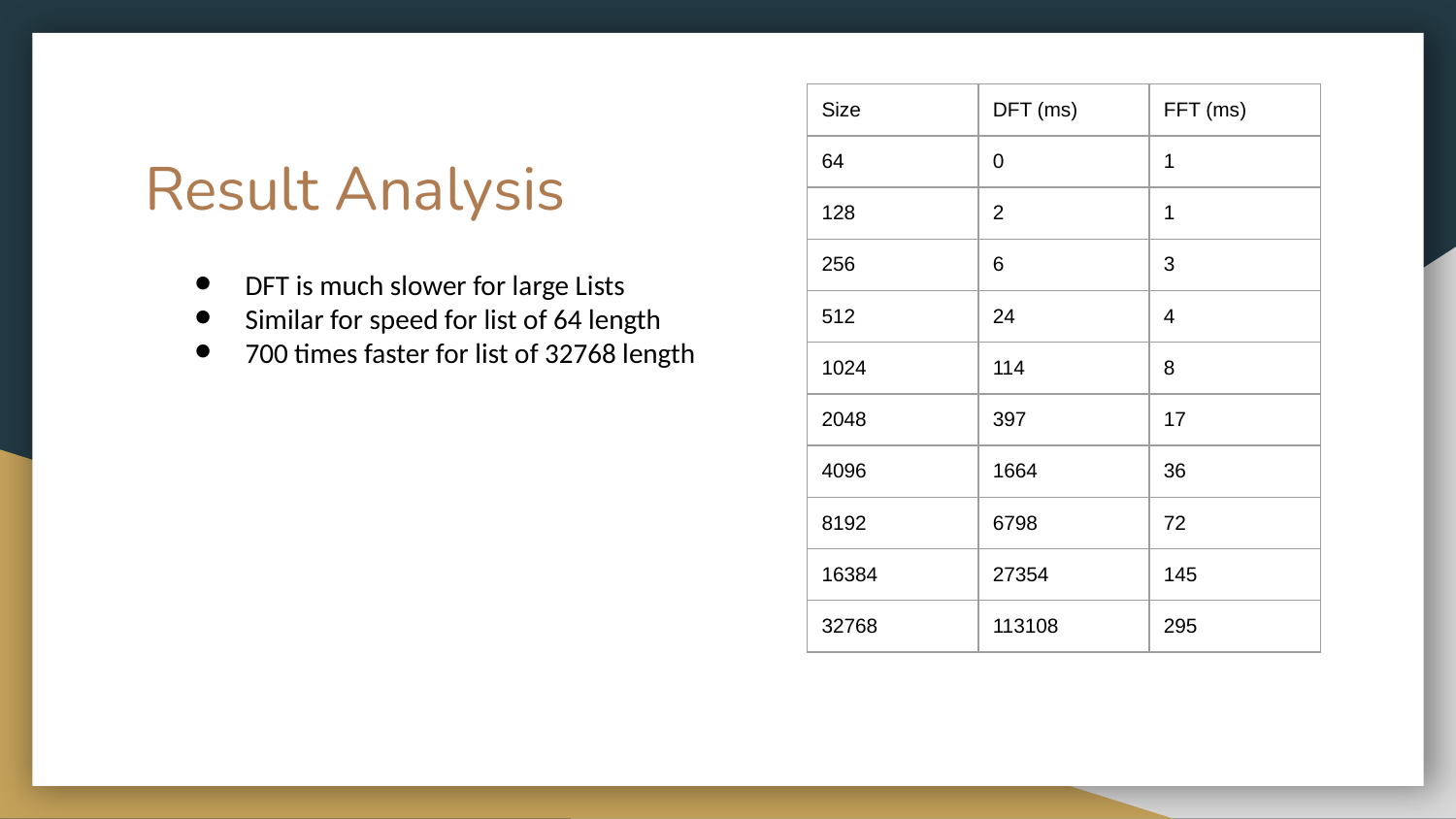

| Size | DFT (ms) | FFT (ms) |
| --- | --- | --- |
| 64 | 0 | 1 |
| 128 | 2 | 1 |
| 256 | 6 | 3 |
| 512 | 24 | 4 |
| 1024 | 114 | 8 |
| 2048 | 397 | 17 |
| 4096 | 1664 | 36 |
| 8192 | 6798 | 72 |
| 16384 | 27354 | 145 |
| 32768 | 113108 | 295 |
# Result Analysis
DFT is much slower for large Lists
Similar for speed for list of 64 length
700 times faster for list of 32768 length